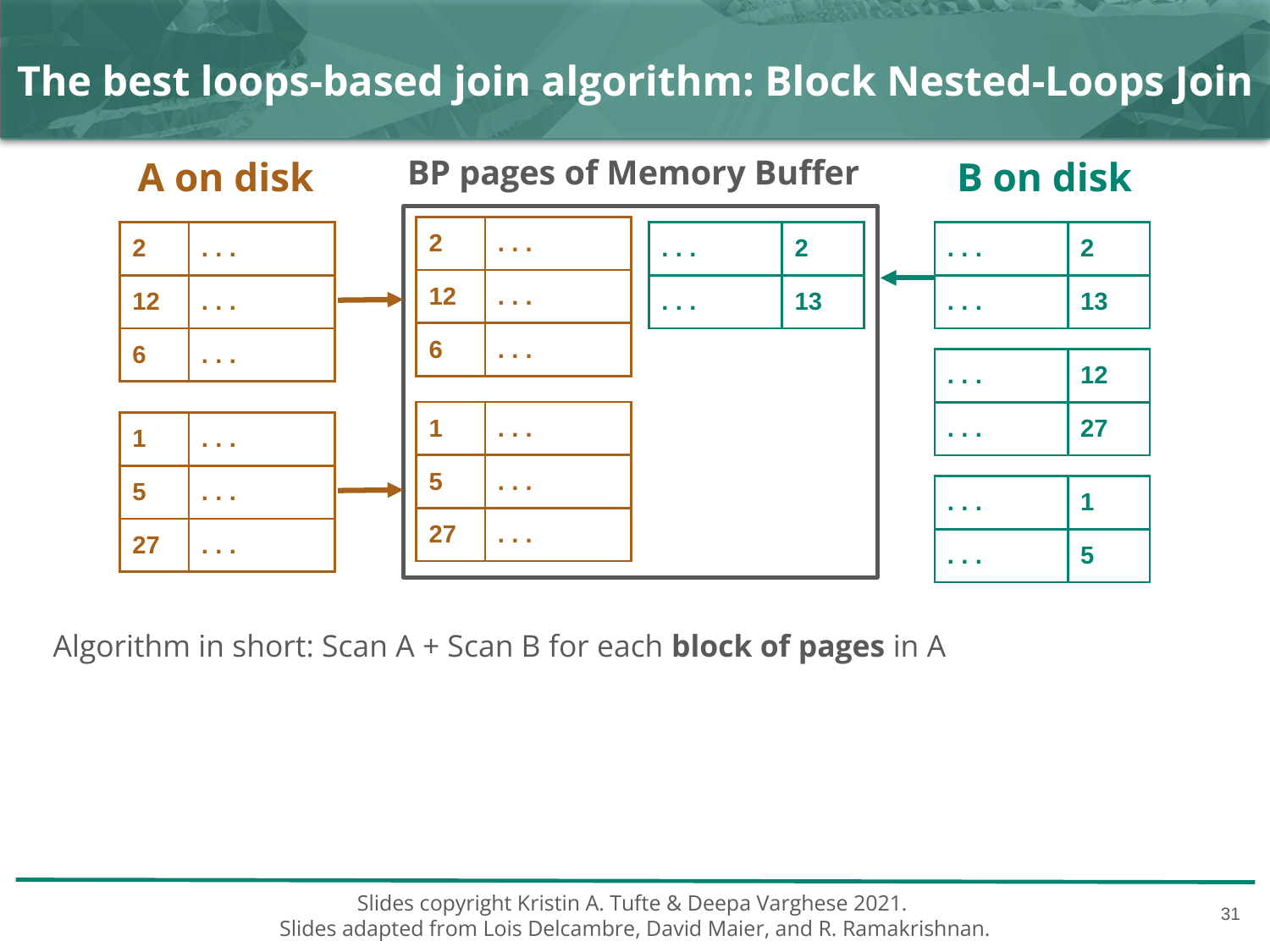

# The best loops-based join algorithm: Block Nested-Loops Join
BP pages of Memory Buffer
A on disk
B on disk

| 2 | . . . |
| --- | --- |
| 12 | . . . |
| 6 | . . . |
| 2 | . . . |
| --- | --- |
| 12 | . . . |
| 6 | . . . |
| . . . | 2 |
| --- | --- |
| . . . | 13 |
| . . . | 2 |
| --- | --- |
| . . . | 13 |
| . . . | 12 |
| --- | --- |
| . . . | 27 |
| 1 | . . . |
| --- | --- |
| 5 | . . . |
| 27 | . . . |
| 1 | . . . |
| --- | --- |
| 5 | . . . |
| 27 | . . . |
| . . . | 1 |
| --- | --- |
| . . . | 5 |
Algorithm in short: Scan A + Scan B for each block of pages in A

31